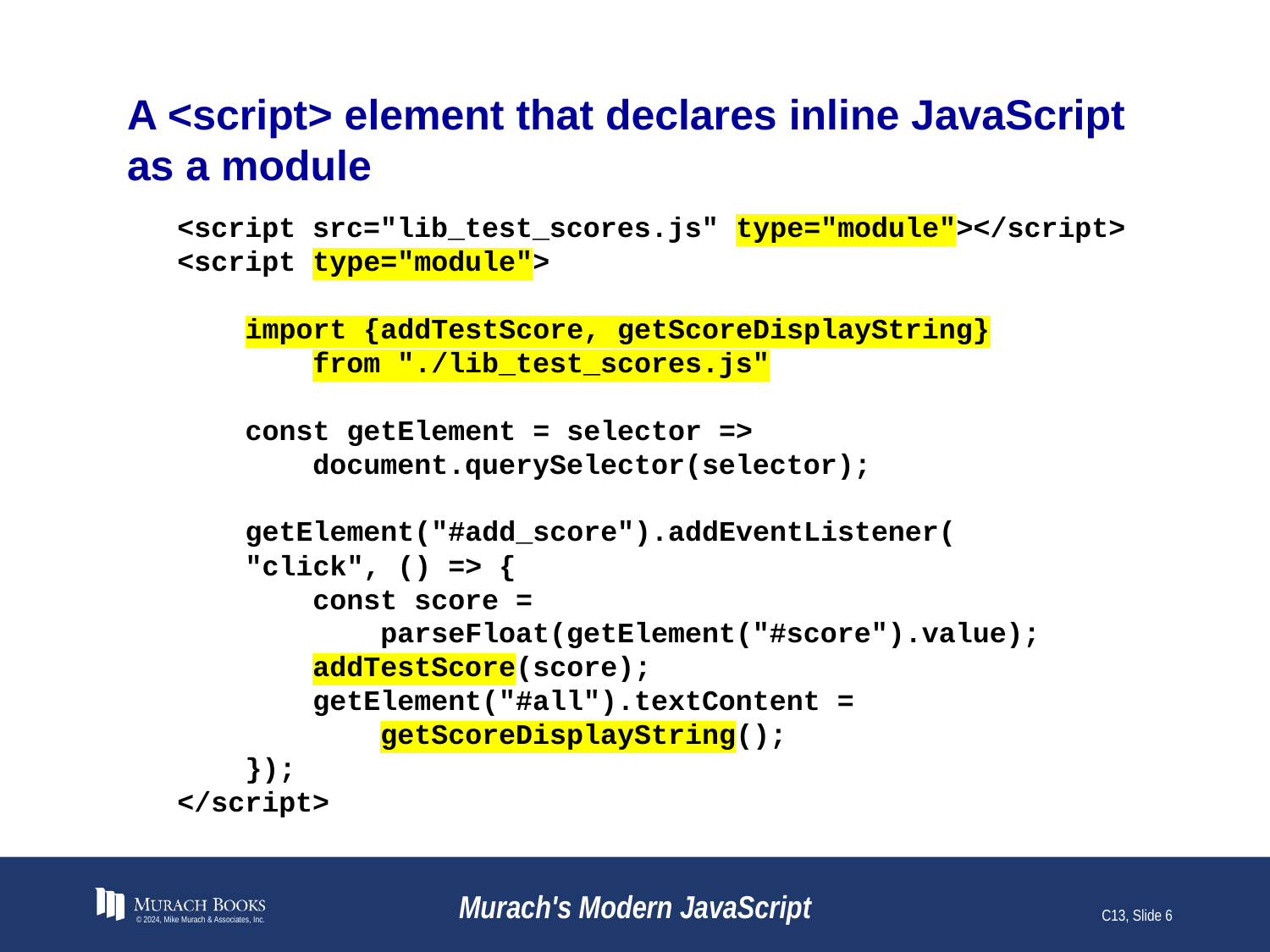

# A <script> element that declares inline JavaScript as a module
<script src="lib_test_scores.js" type="module"></script>
<script type="module">

    import {addTestScore, getScoreDisplayString}
        from "./lib_test_scores.js"

    const getElement = selector =>
        document.querySelector(selector);

    getElement("#add_score").addEventListener(
    "click", () => {
        const score =
            parseFloat(getElement("#score").value);
        addTestScore(score);
        getElement("#all").textContent =
            getScoreDisplayString();
    });
</script>

© 2024, Mike Murach & Associates, Inc.
Murach's Modern JavaScript

C13, Slide 6